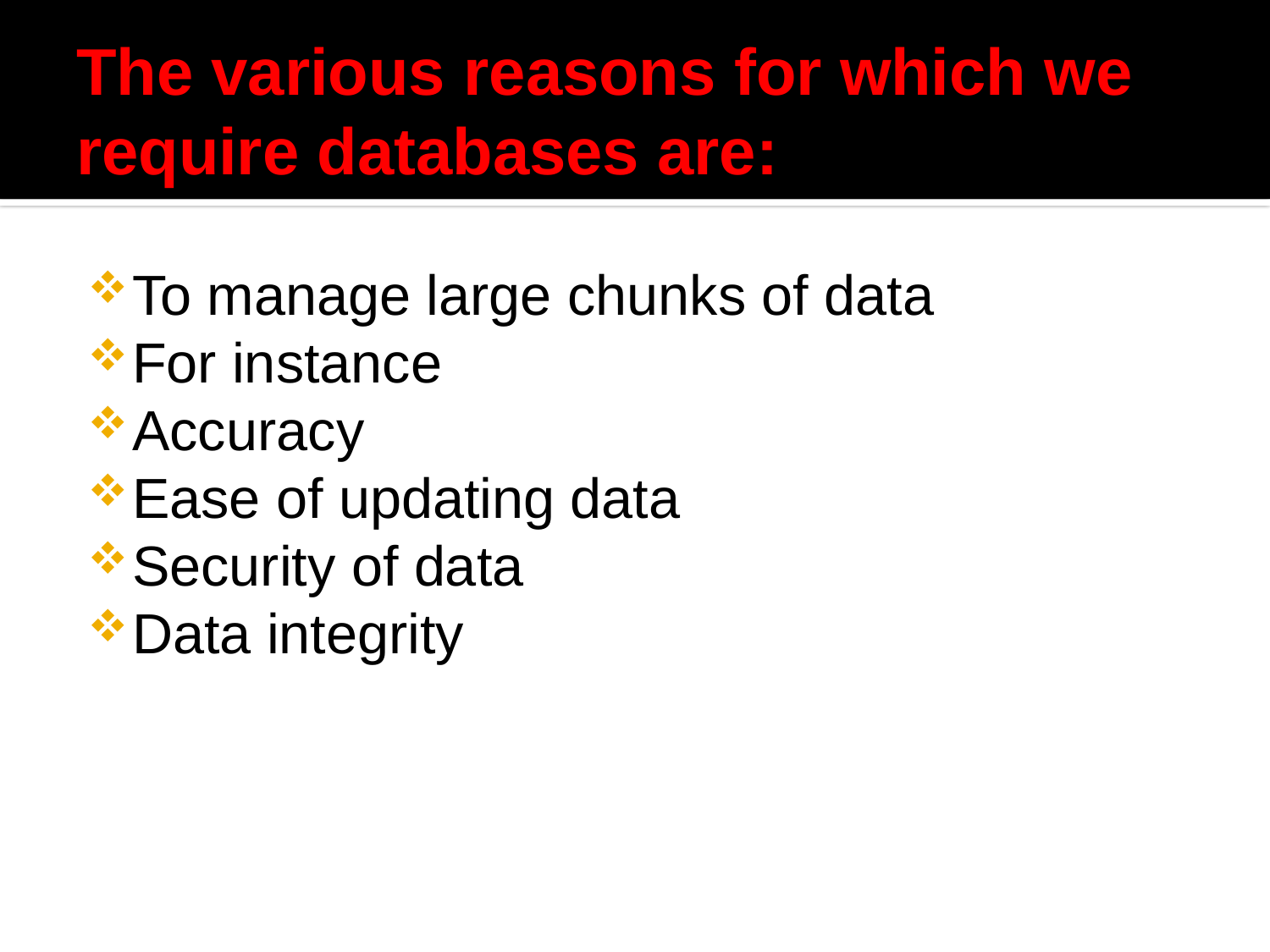

# The various reasons for which we require databases are:
To manage large chunks of data
For instance
Accuracy
Ease of updating data
Security of data
Data integrity